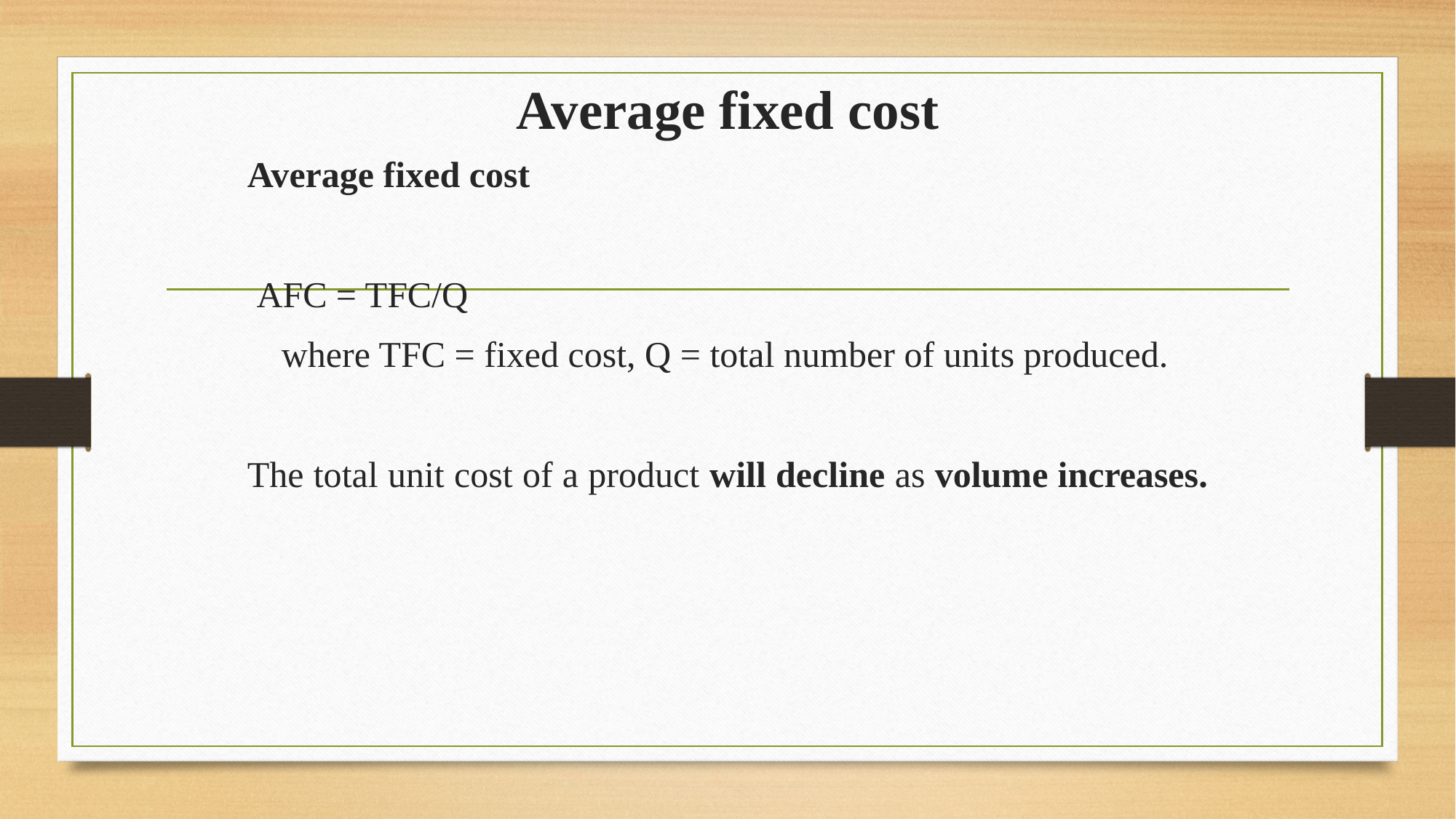

# Average fixed cost
Average fixed cost

 AFC = TFC/Q
	where TFC = fixed cost, Q = total number of units produced.

The total unit cost of a product will decline as volume increases.